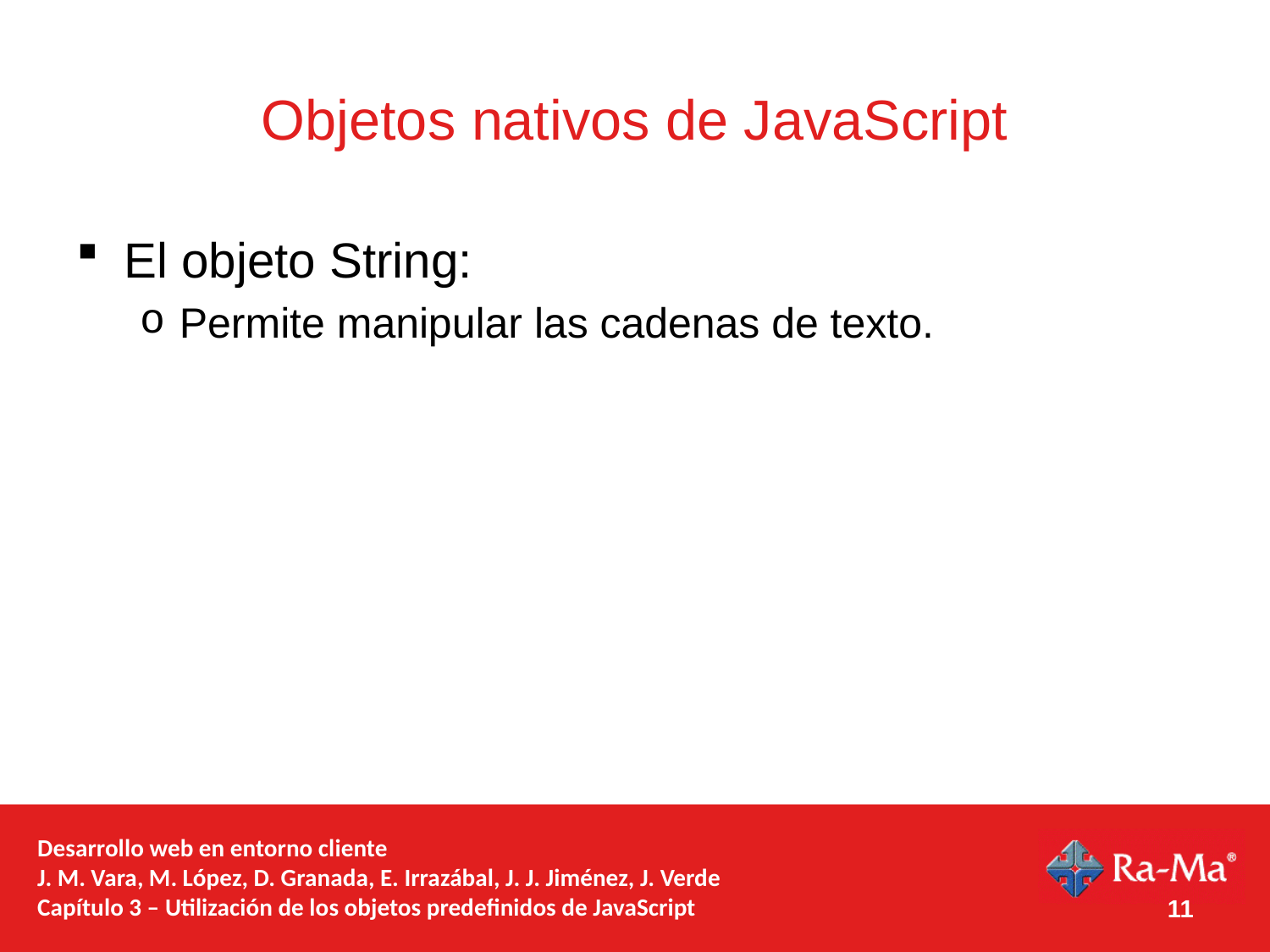

# Objetos nativos de JavaScript
El objeto String:
Permite manipular las cadenas de texto.
Desarrollo web en entorno cliente
J. M. Vara, M. López, D. Granada, E. Irrazábal, J. J. Jiménez, J. Verde
Capítulo 3 – Utilización de los objetos predefinidos de JavaScript
11